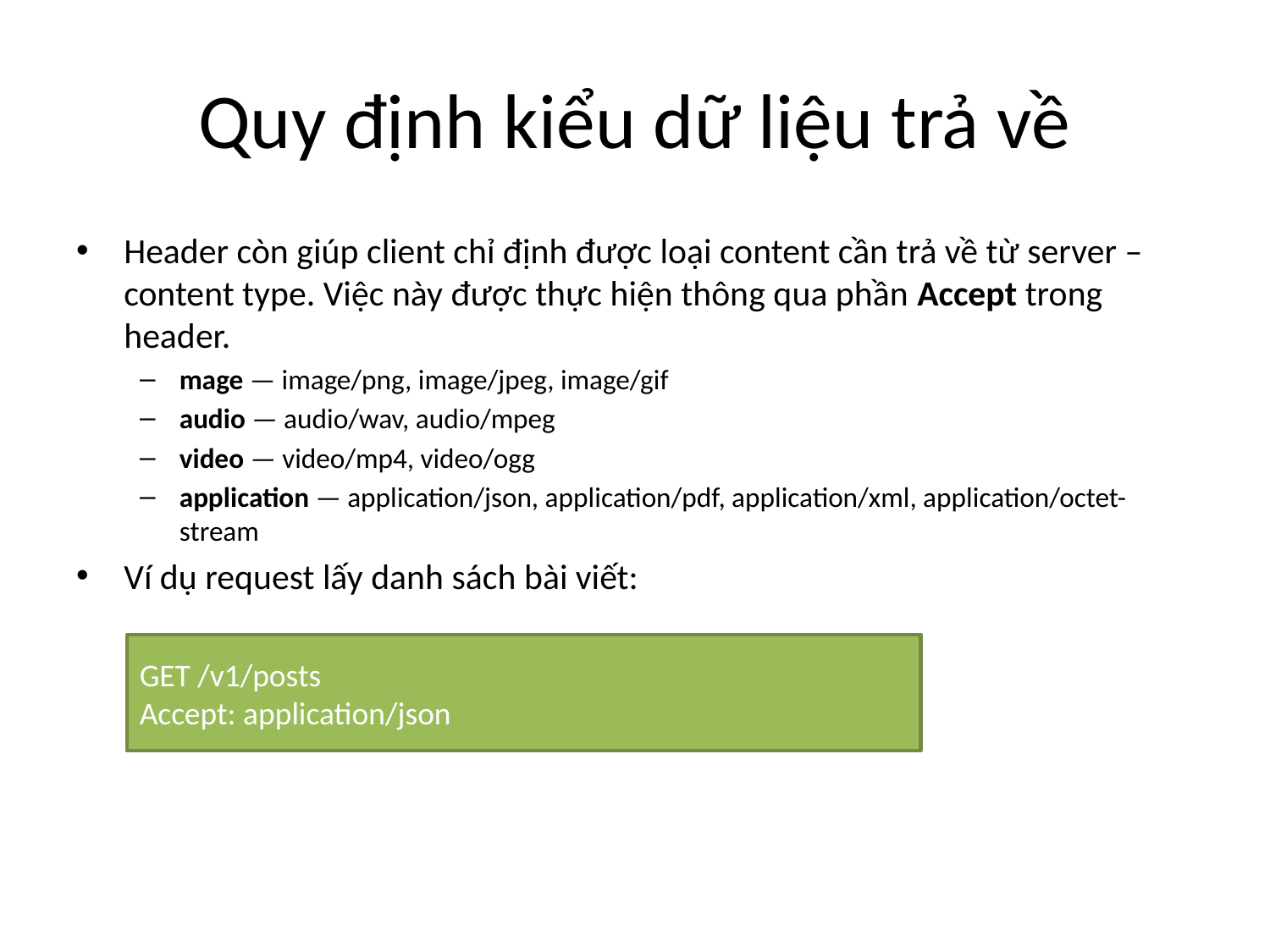

# Quy định kiểu dữ liệu trả về
Header còn giúp client chỉ định được loại content cần trả về từ server – content type. Việc này được thực hiện thông qua phần Accept trong header.
mage — image/png, image/jpeg, image/gif
audio — audio/wav, audio/mpeg
video — video/mp4, video/ogg
application — application/json, application/pdf, application/xml, application/octet-stream
Ví dụ request lấy danh sách bài viết:

GET /v1/posts
Accept: application/json